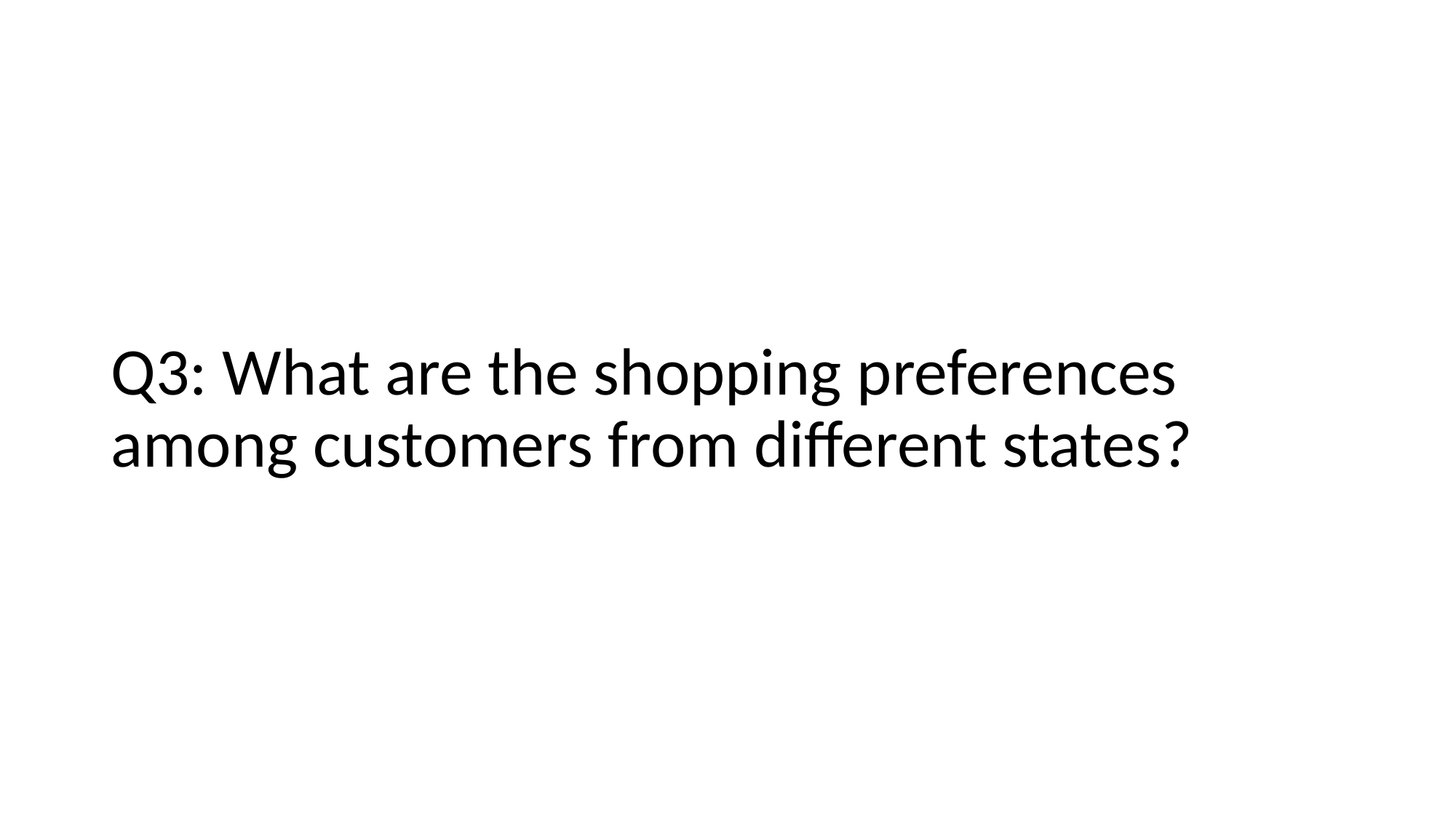

# Q3: What are the shopping preferences among customers from different states?